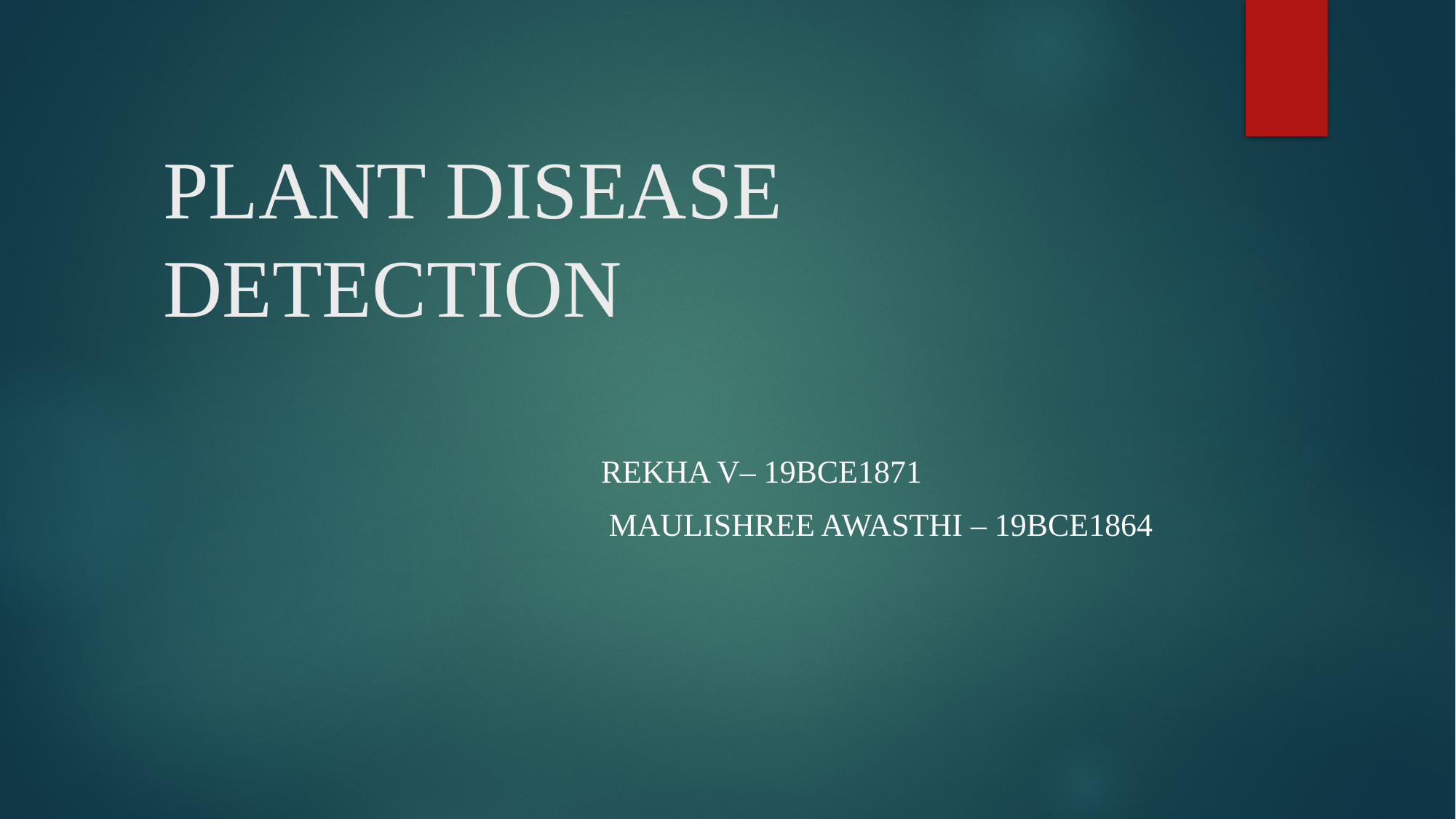

# PLANT DISEASE DETECTION
Rekha V– 19BCE1871
 MaulisHree Awasthi – 19bce1864